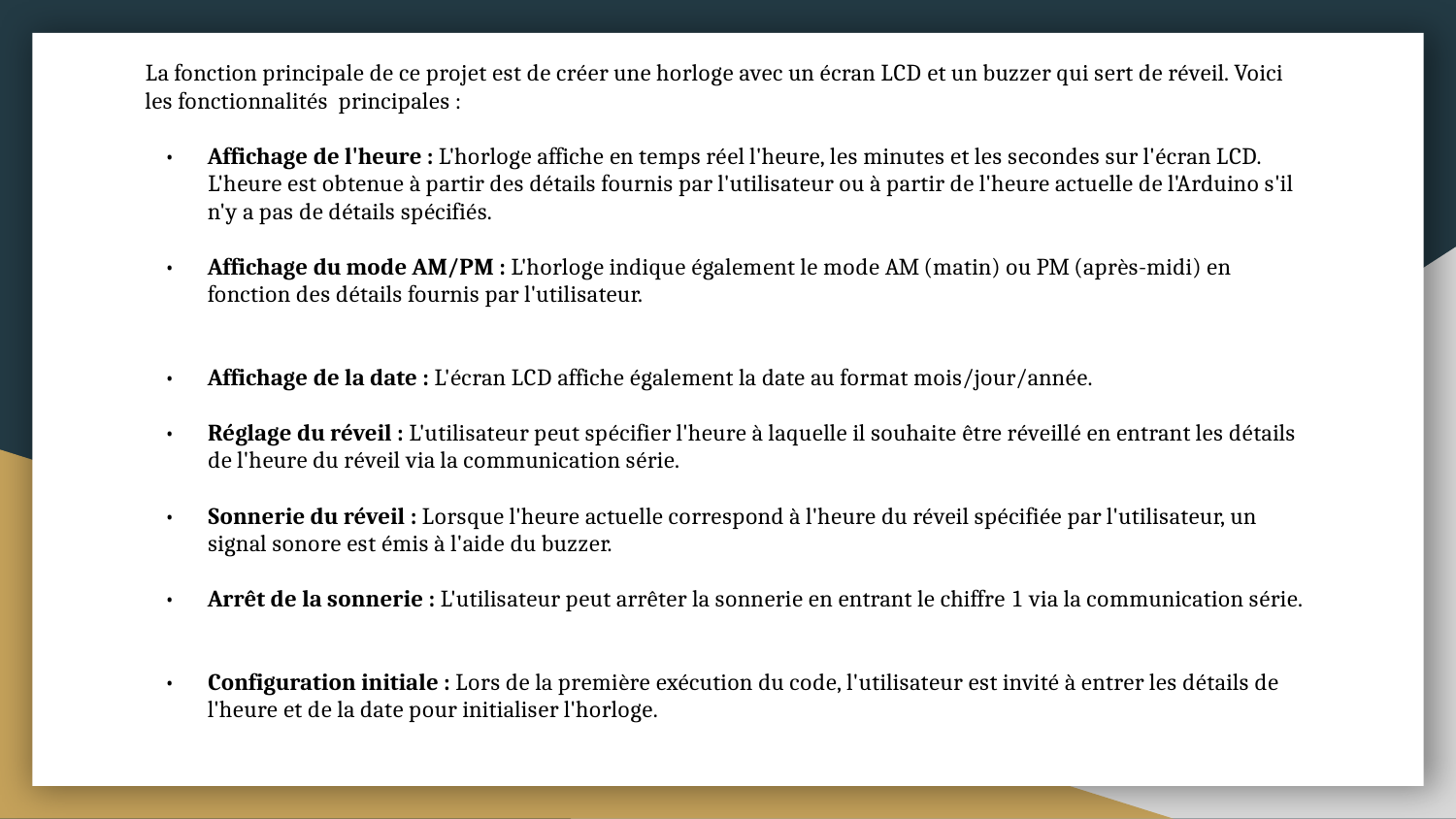

La fonction principale de ce projet est de créer une horloge avec un écran LCD et un buzzer qui sert de réveil. Voici les fonctionnalités  principales :

Affichage de l'heure : L'horloge affiche en temps réel l'heure, les minutes et les secondes sur l'écran LCD. L'heure est obtenue à partir des détails fournis par l'utilisateur ou à partir de l'heure actuelle de l'Arduino s'il n'y a pas de détails spécifiés.

Affichage du mode AM/PM : L'horloge indique également le mode AM (matin) ou PM (après-midi) en fonction des détails fournis par l'utilisateur.

Affichage de la date : L'écran LCD affiche également la date au format mois/jour/année.

Réglage du réveil : L'utilisateur peut spécifier l'heure à laquelle il souhaite être réveillé en entrant les détails de l'heure du réveil via la communication série.

Sonnerie du réveil : Lorsque l'heure actuelle correspond à l'heure du réveil spécifiée par l'utilisateur, un signal sonore est émis à l'aide du buzzer.

Arrêt de la sonnerie : L'utilisateur peut arrêter la sonnerie en entrant le chiffre 1 via la communication série.

Configuration initiale : Lors de la première exécution du code, l'utilisateur est invité à entrer les détails de l'heure et de la date pour initialiser l'horloge.